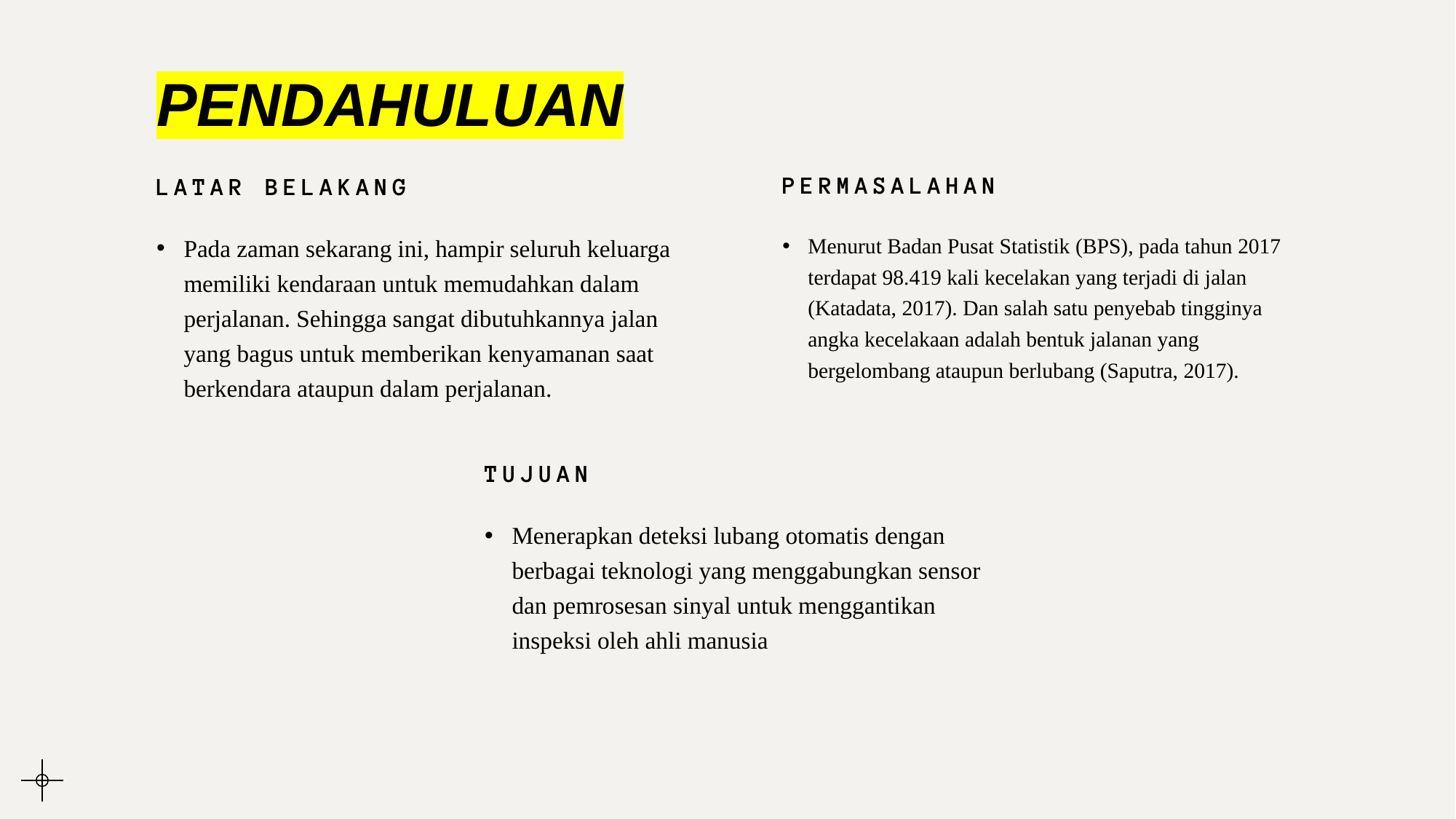

# PENDAHULUAN
Permasalahan
Latar belakang
Pada zaman sekarang ini, hampir seluruh keluarga memiliki kendaraan untuk memudahkan dalam perjalanan. Sehingga sangat dibutuhkannya jalan yang bagus untuk memberikan kenyamanan saat berkendara ataupun dalam perjalanan.
Menurut Badan Pusat Statistik (BPS), pada tahun 2017 terdapat 98.419 kali kecelakan yang terjadi di jalan (Katadata, 2017). Dan salah satu penyebab tingginya angka kecelakaan adalah bentuk jalanan yang bergelombang ataupun berlubang (Saputra, 2017).
Tujuan
Menerapkan deteksi lubang otomatis dengan berbagai teknologi yang menggabungkan sensor dan pemrosesan sinyal untuk menggantikan inspeksi oleh ahli manusia